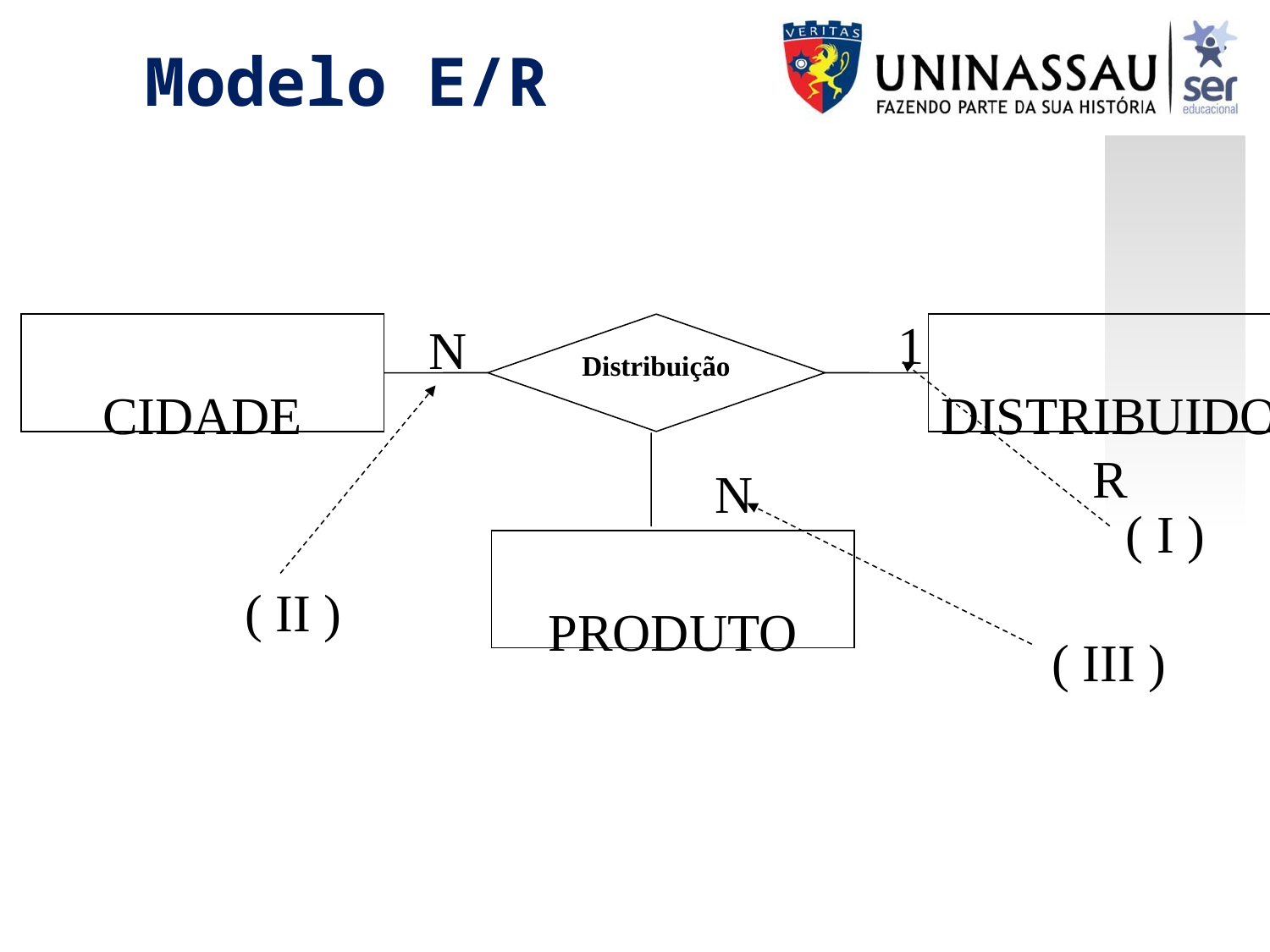

Modelo E/R
1

N

CIDADE

Distribuição

DISTRIBUIDOR

N

( I )

PRODUTO

( II )
( III )